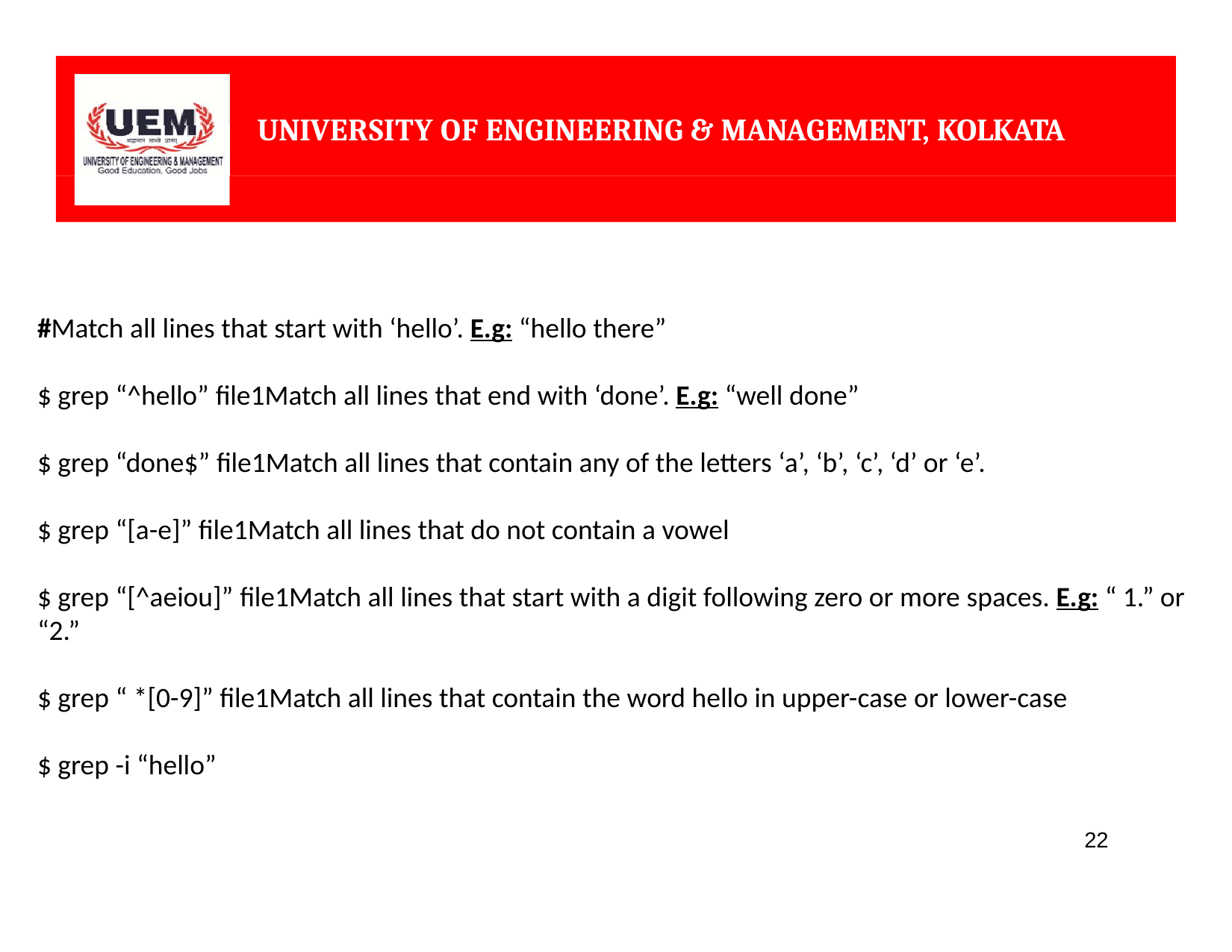

# UNIVERSITY OF ENGINEERING & MANAGEMENT, KOLKATA

#Match all lines that start with ‘hello’. E.g: “hello there”

$ grep “^hello” file1Match all lines that end with ‘done’. E.g: “well done”

$ grep “done$” file1Match all lines that contain any of the letters ‘a’, ‘b’, ‘c’, ‘d’ or ‘e’.

$ grep “[a-e]” file1Match all lines that do not contain a vowel

$ grep “[^aeiou]” file1Match all lines that start with a digit following zero or more spaces. E.g: “ 1.” or “2.”

$ grep “ *[0-9]” file1Match all lines that contain the word hello in upper-case or lower-case

$ grep -i “hello”

22